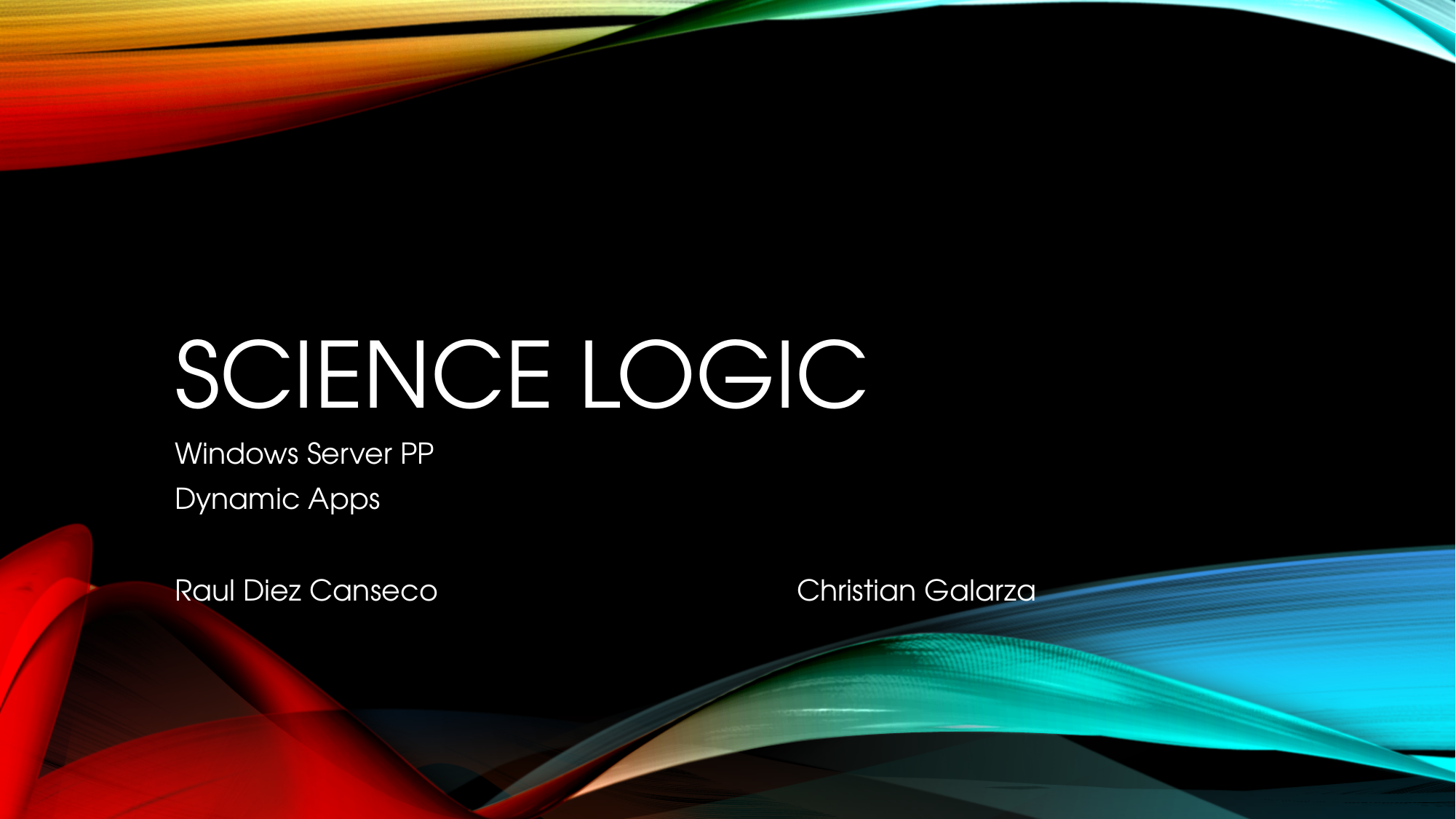

# Science Logic
Windows Server PP
Dynamic Apps

Raul Diez Canseco 				Christian Galarza